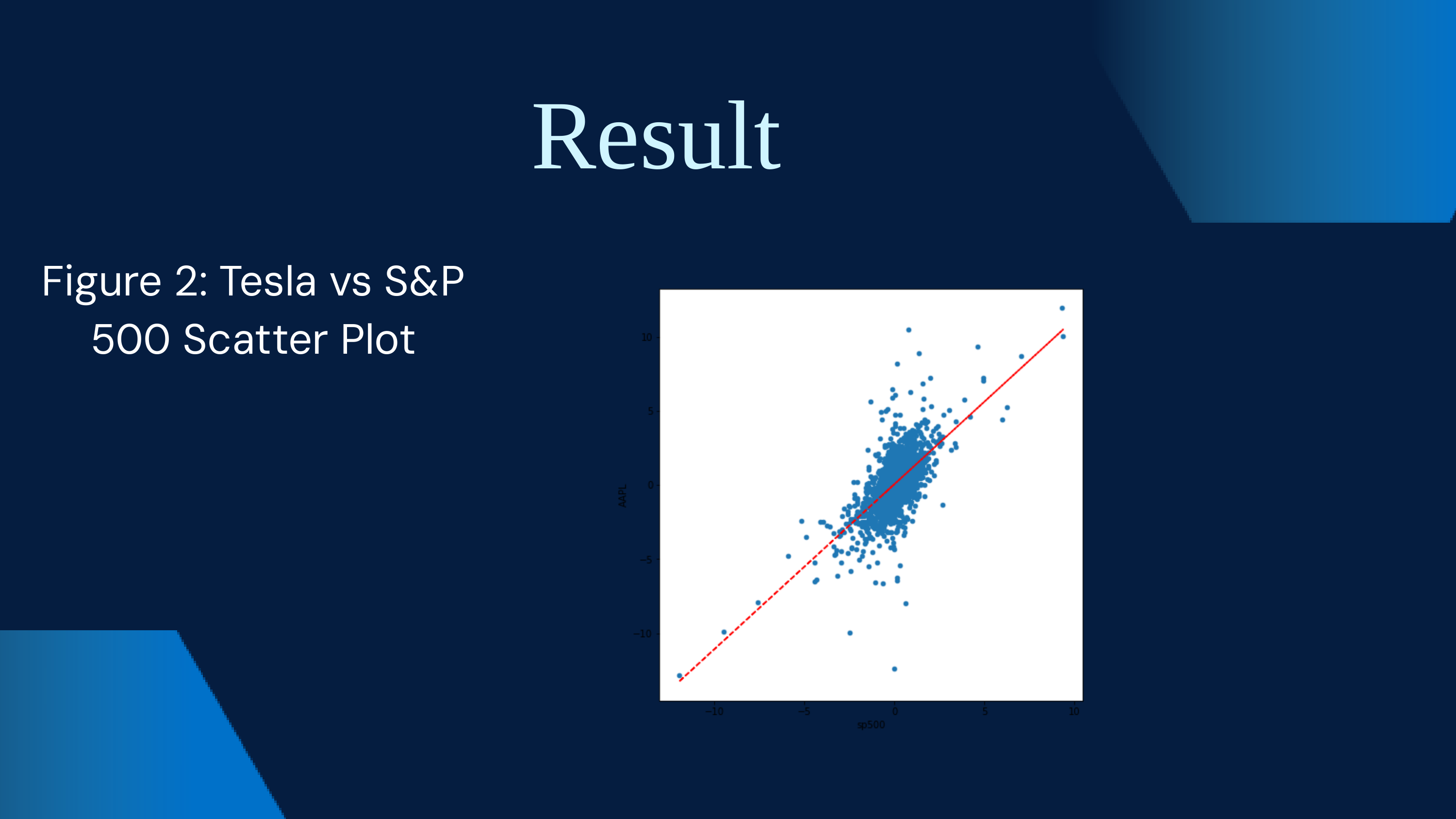

Result
Figure 2: Tesla vs S&P 500 Scatter Plot